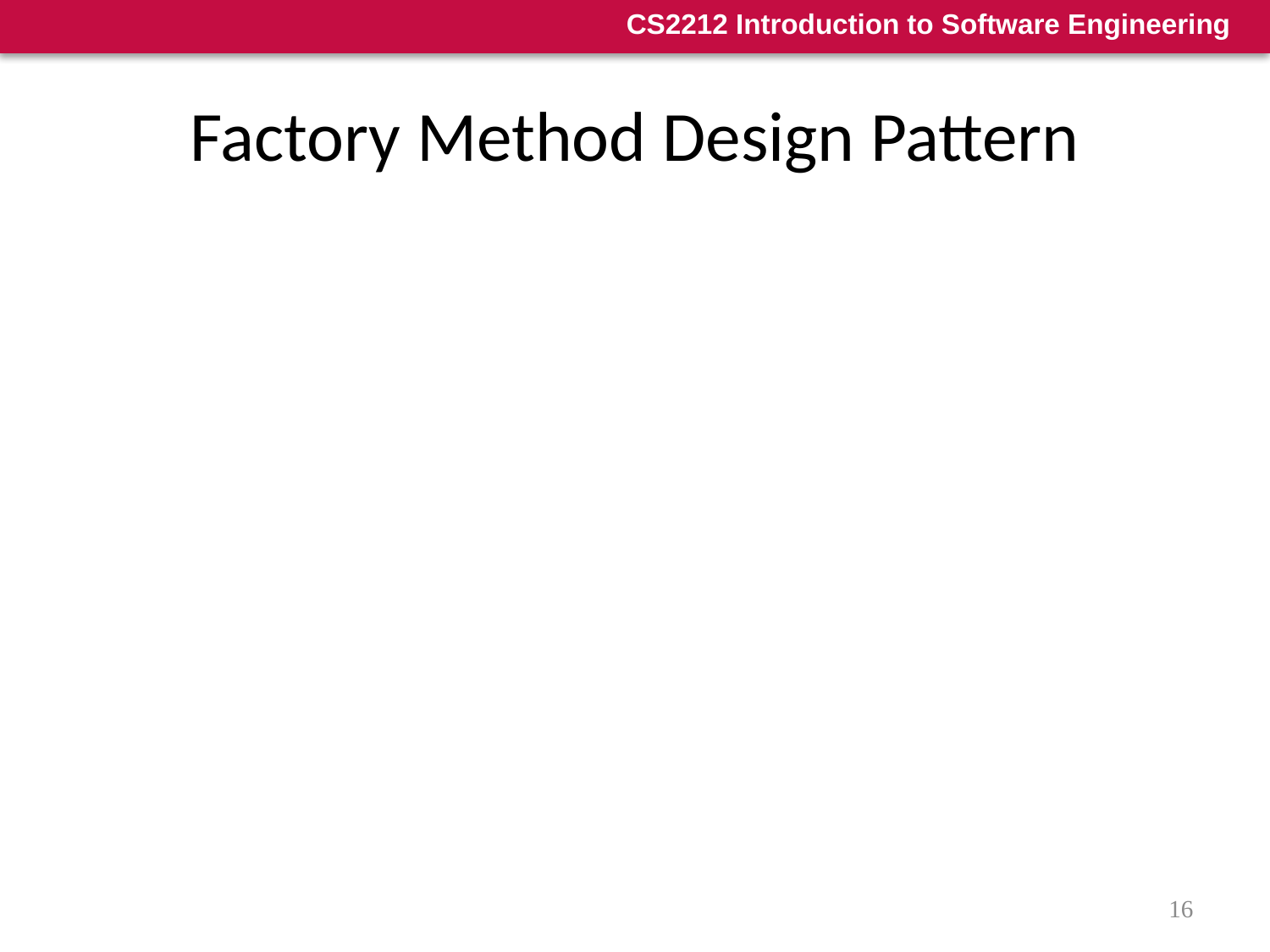

# Factory Method Design Pattern

When constructing objects from classes, we use the “constructor" of the corresponding class. However, there are cases where we do not want the client code to know what kind of objects will be built.

The design pattern is designed to allow us to define an interface (in this example the interface is the FactoryMethod method), in a class (in the example is the Creator class) that can be used to construct objects.

However, what kind of objects will ultimately be constructed is defined by the type of classes that will be applied to the FactoryMethod Interface.

16